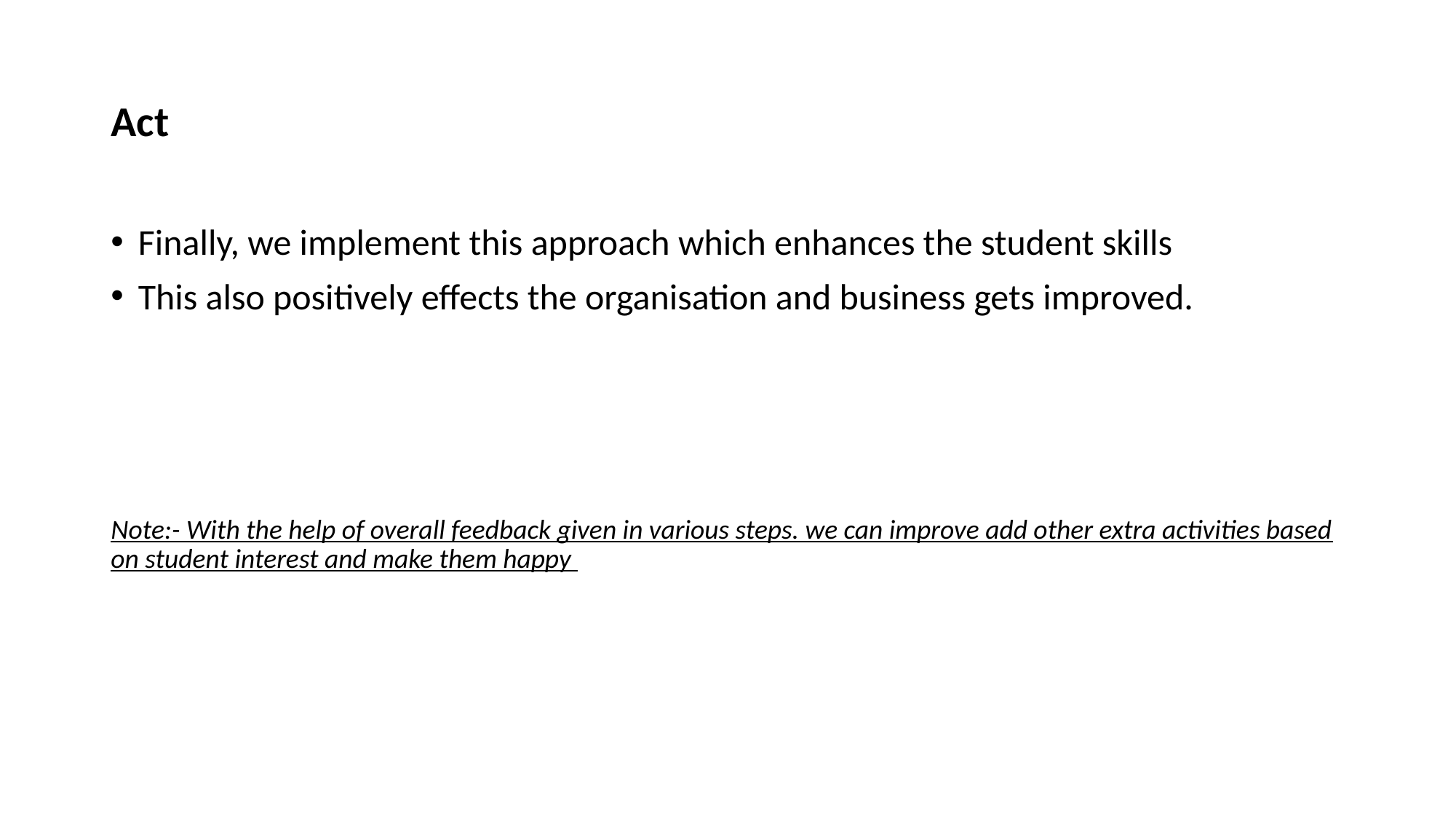

# Act
Finally, we implement this approach which enhances the student skills
This also positively effects the organisation and business gets improved.

Note:- With the help of overall feedback given in various steps. we can improve add other extra activities based on student interest and make them happy